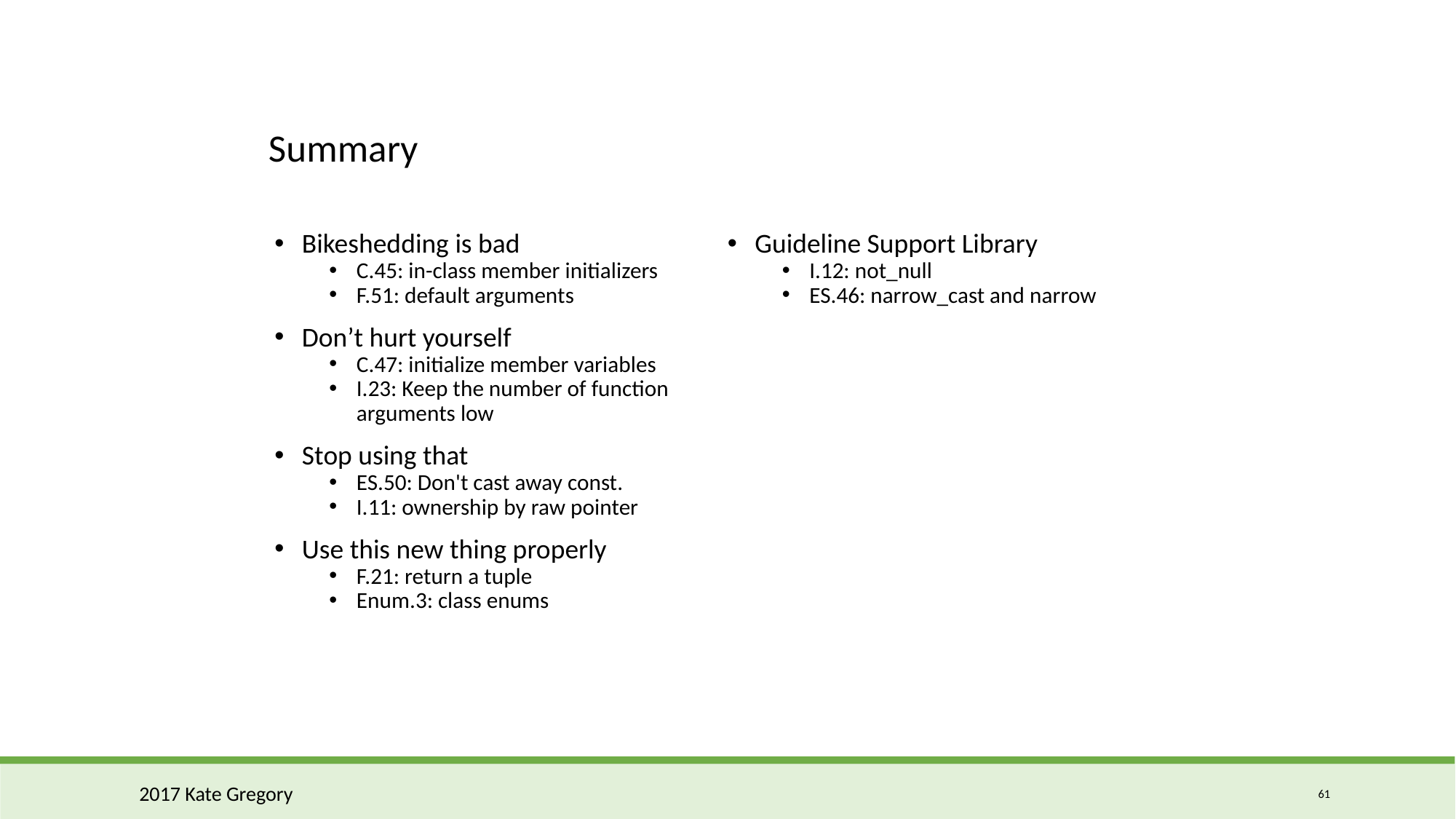

# Summary
Bikeshedding is bad
C.45: in-class member initializers
F.51: default arguments
Don’t hurt yourself
C.47: initialize member variables
I.23: Keep the number of function arguments low
Stop using that
ES.50: Don't cast away const.
I.11: ownership by raw pointer
Use this new thing properly
F.21: return a tuple
Enum.3: class enums
Guideline Support Library
I.12: not_null
ES.46: narrow_cast and narrow